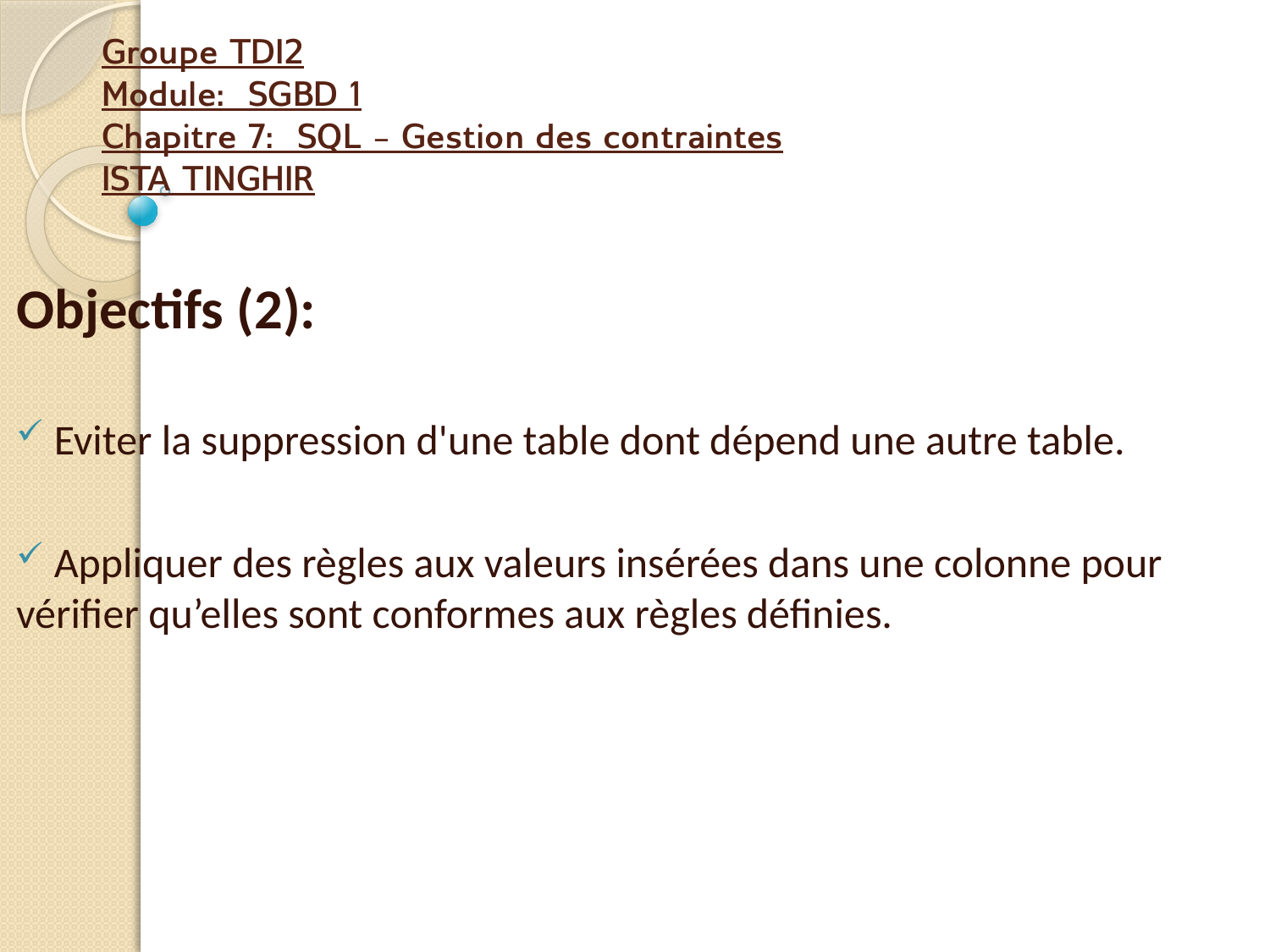

# Groupe TDI2 Module:  SGBD 1 Chapitre 7:  SQL – Gestion des contraintes ISTA TINGHIR

Objectifs (2):

 Eviter la suppression d'une table dont dépend une autre table.

 Appliquer des règles aux valeurs insérées dans une colonne pour vérifier qu’elles sont conformes aux règles définies.